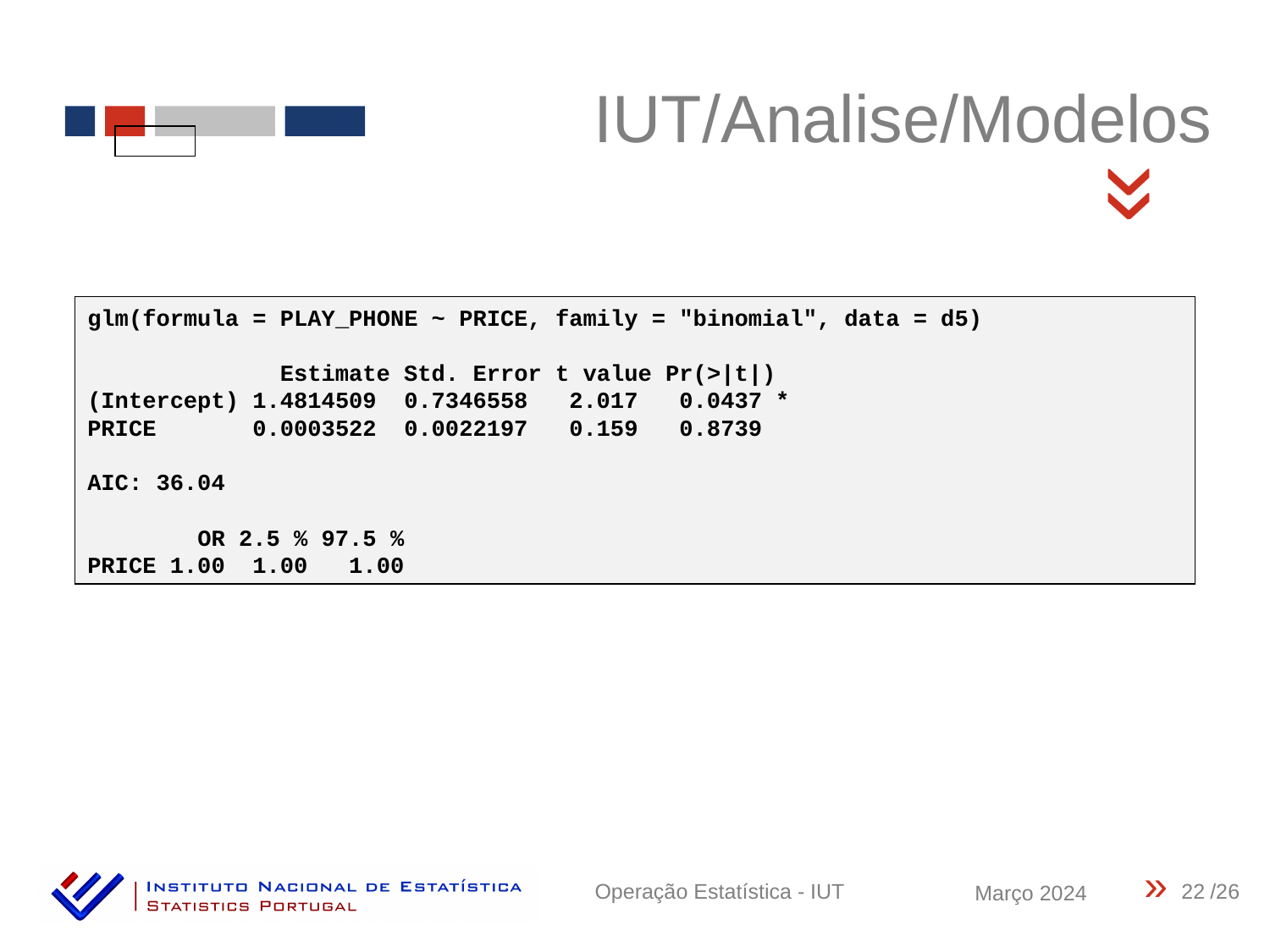

IUT/Analise/Modelos
«
glm(formula = PLAY_PHONE ~ PRICE, family = "binomial", data = d5)

              Estimate Std. Error t value Pr(>|t|)
(Intercept) 1.4814509  0.7346558   2.017   0.0437 *
PRICE       0.0003522  0.0022197   0.159   0.8739

AIC: 36.04

        OR 2.5 % 97.5 %
PRICE 1.00  1.00   1.00
22